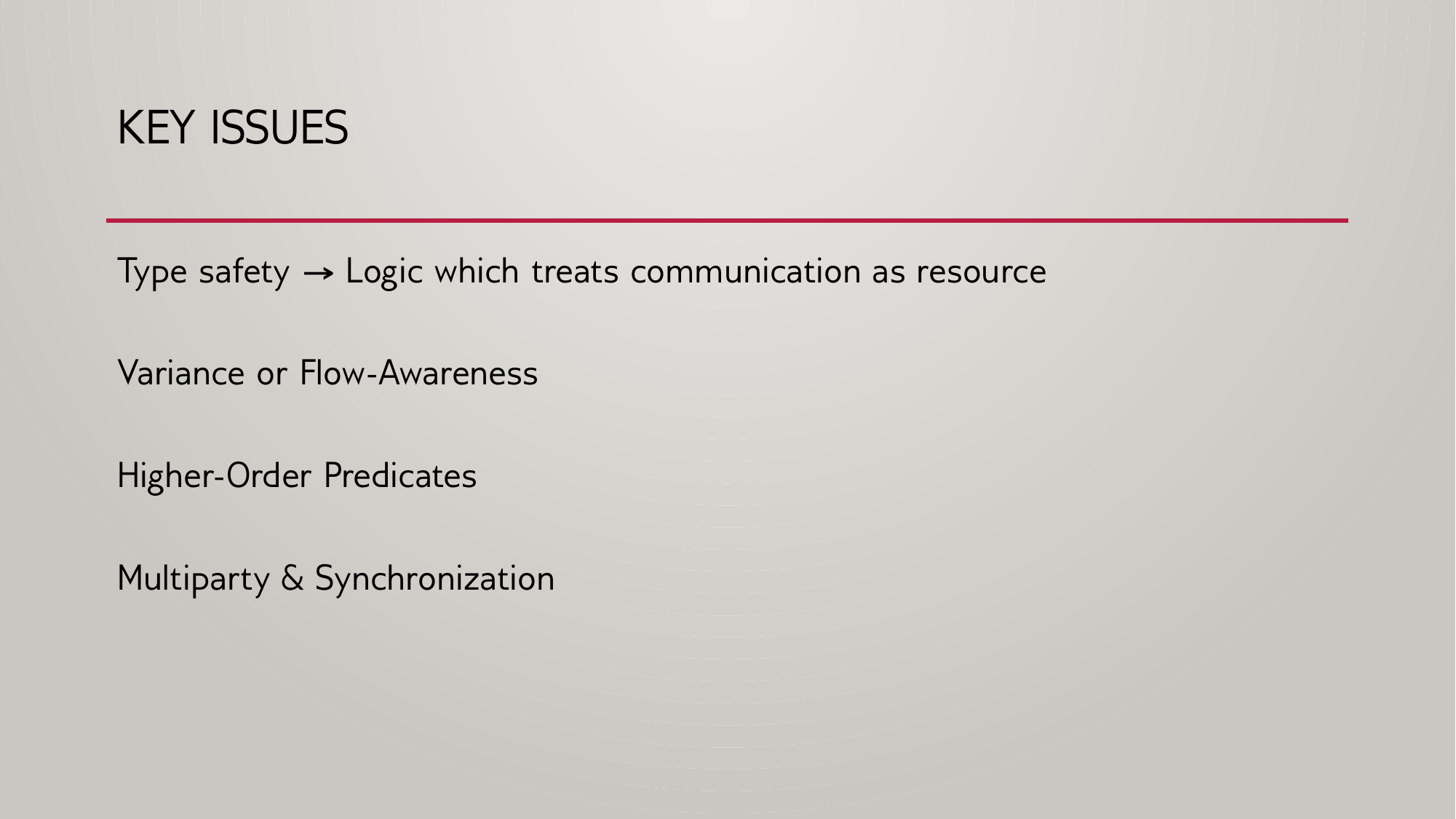

# Key Issues
Type safety → Logic which treats communication as resource
Variance or Flow-Awareness
Higher-Order Predicates
Multiparty & Synchronization